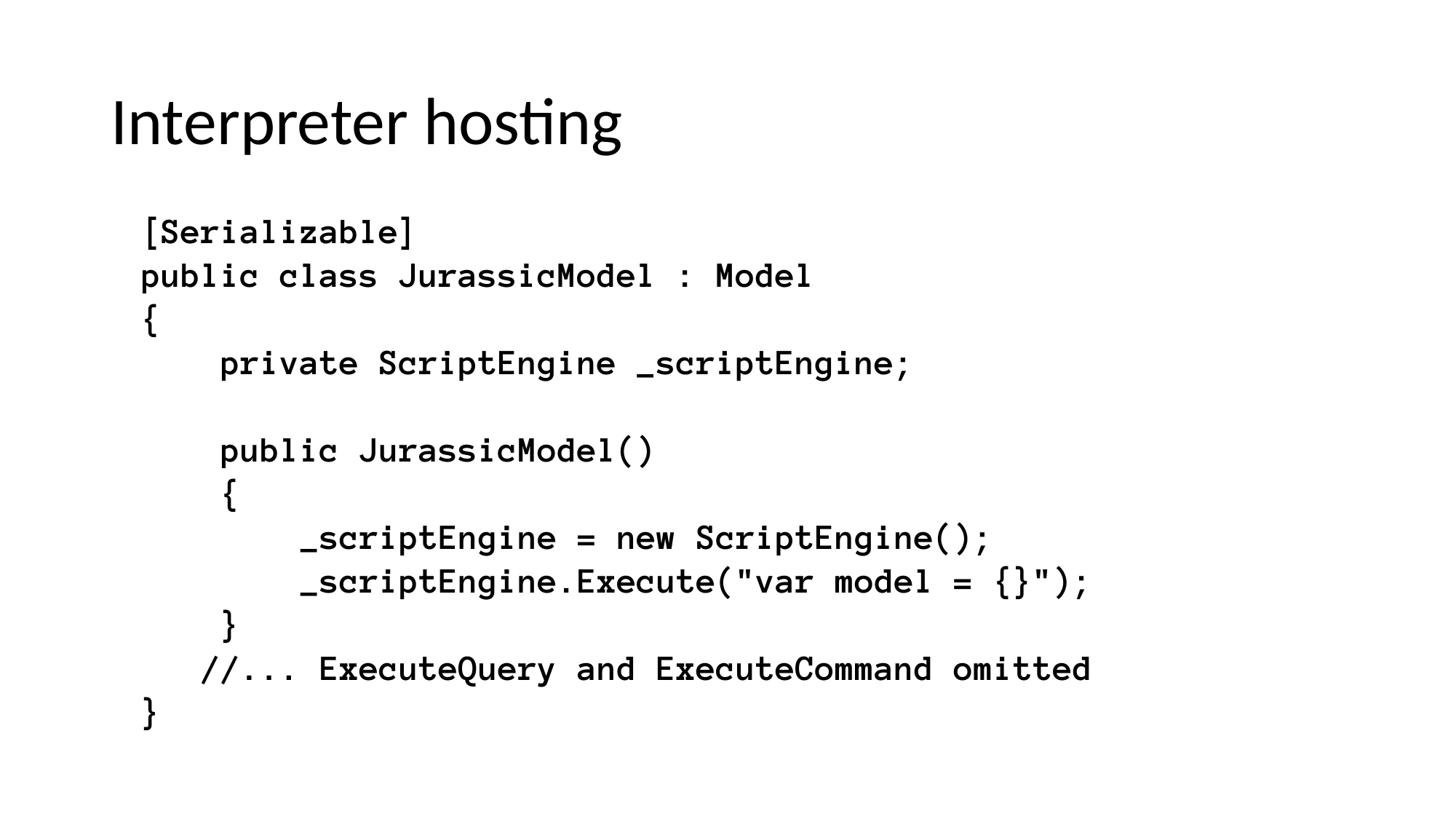

# Interpreter hosting
    [Serializable]
    public class JurassicModel : Model
    {
        private ScriptEngine _scriptEngine;

        public JurassicModel()
        {
            _scriptEngine = new ScriptEngine();
            _scriptEngine.Execute("var model = {}");
        }
       //... ExecuteQuery and ExecuteCommand omitted
    }